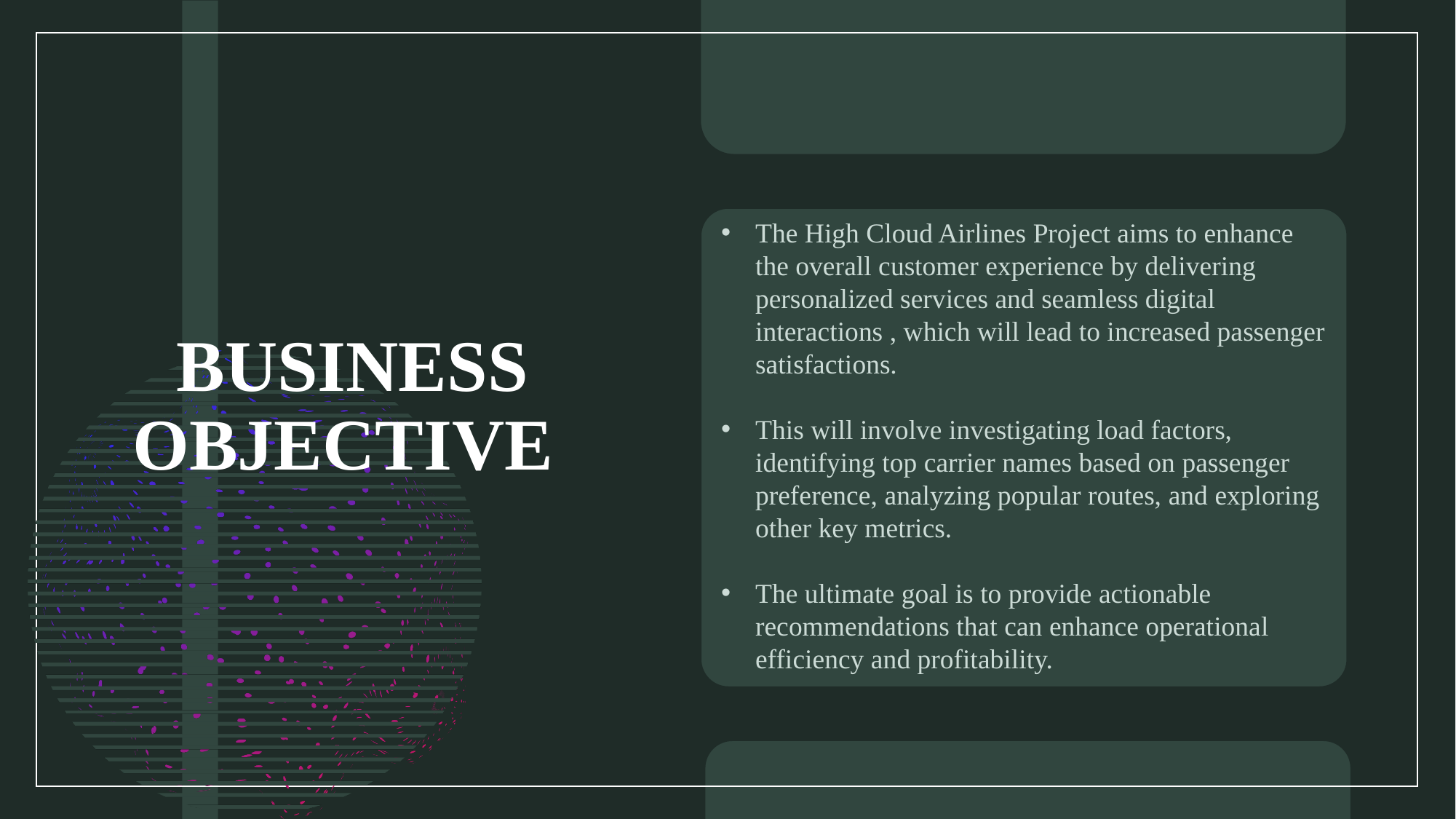

# BUSINESS OBJECTIVE
The High Cloud Airlines Project aims to enhance the overall customer experience by delivering personalized services and seamless digital interactions , which will lead to increased passenger satisfactions.

This will involve investigating load factors, identifying top carrier names based on passenger preference, analyzing popular routes, and exploring other key metrics.

The ultimate goal is to provide actionable recommendations that can enhance operational efficiency and profitability.